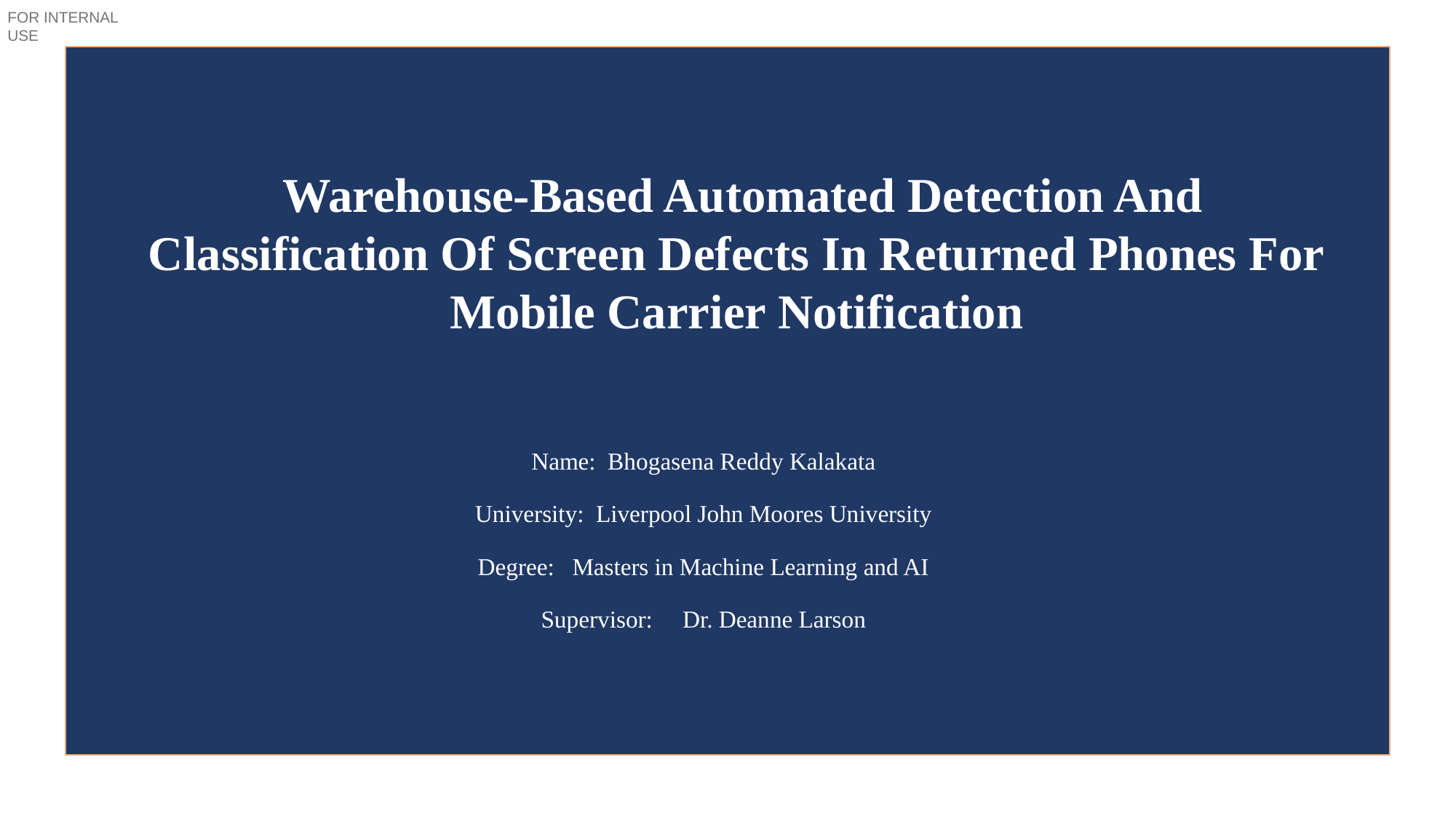

Warehouse-Based Automated Detection And Classification Of Screen Defects In Returned Phones For Mobile Carrier Notification
Name:  Bhogasena Reddy Kalakata
University:  Liverpool John Moores University
Degree:   Masters in Machine Learning and AI
Supervisor:     Dr. Deanne Larson